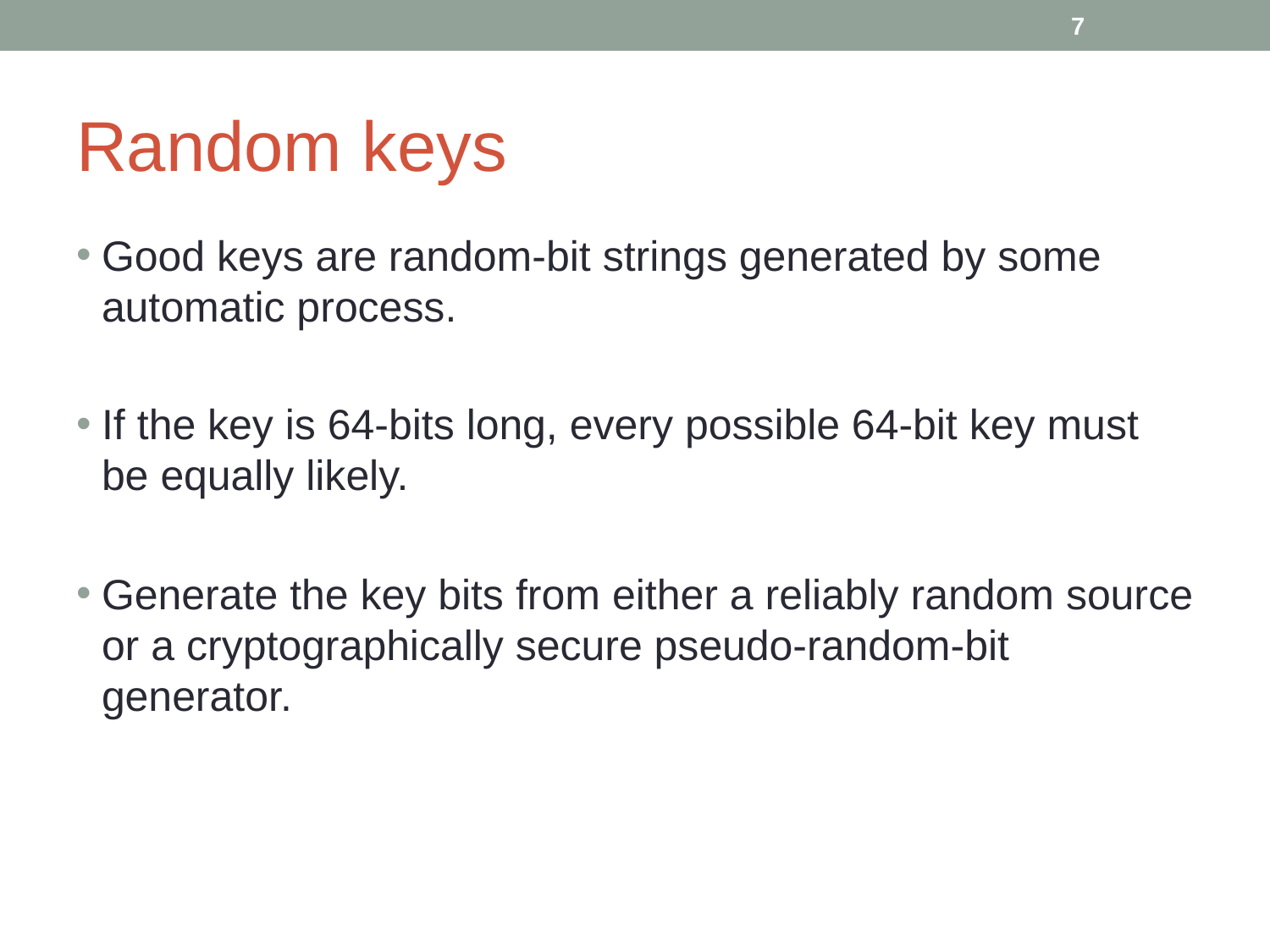

7
# Random keys
Good keys are random-bit strings generated by some automatic process.

If the key is 64-bits long, every possible 64-bit key must be equally likely.

Generate the key bits from either a reliably random source or a cryptographically secure pseudo-random-bit generator.